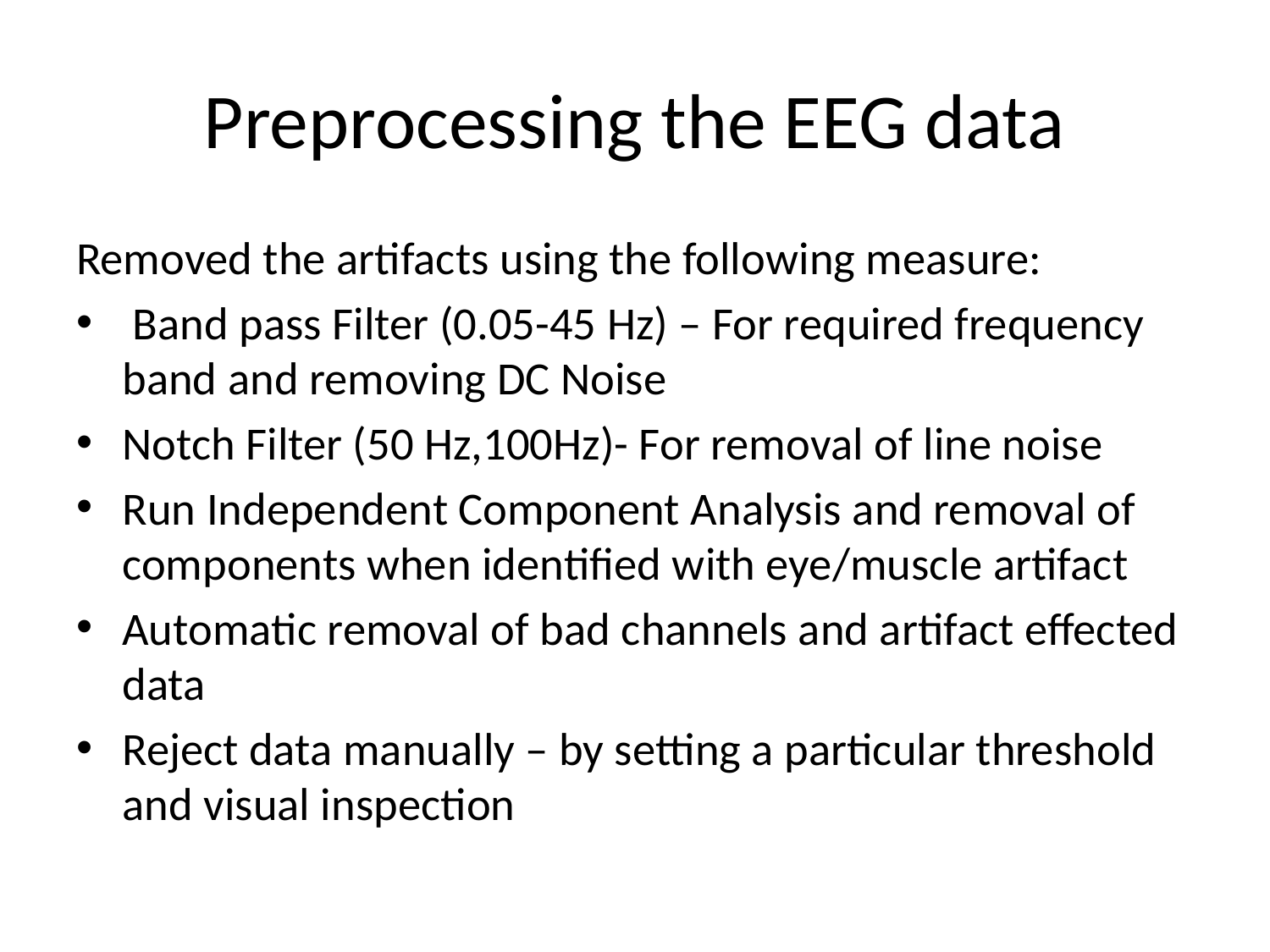

# Preprocessing the EEG data
Removed the artifacts using the following measure:
 Band pass Filter (0.05-45 Hz) – For required frequency band and removing DC Noise
Notch Filter (50 Hz,100Hz)- For removal of line noise
Run Independent Component Analysis and removal of components when identified with eye/muscle artifact
Automatic removal of bad channels and artifact effected data
Reject data manually – by setting a particular threshold and visual inspection